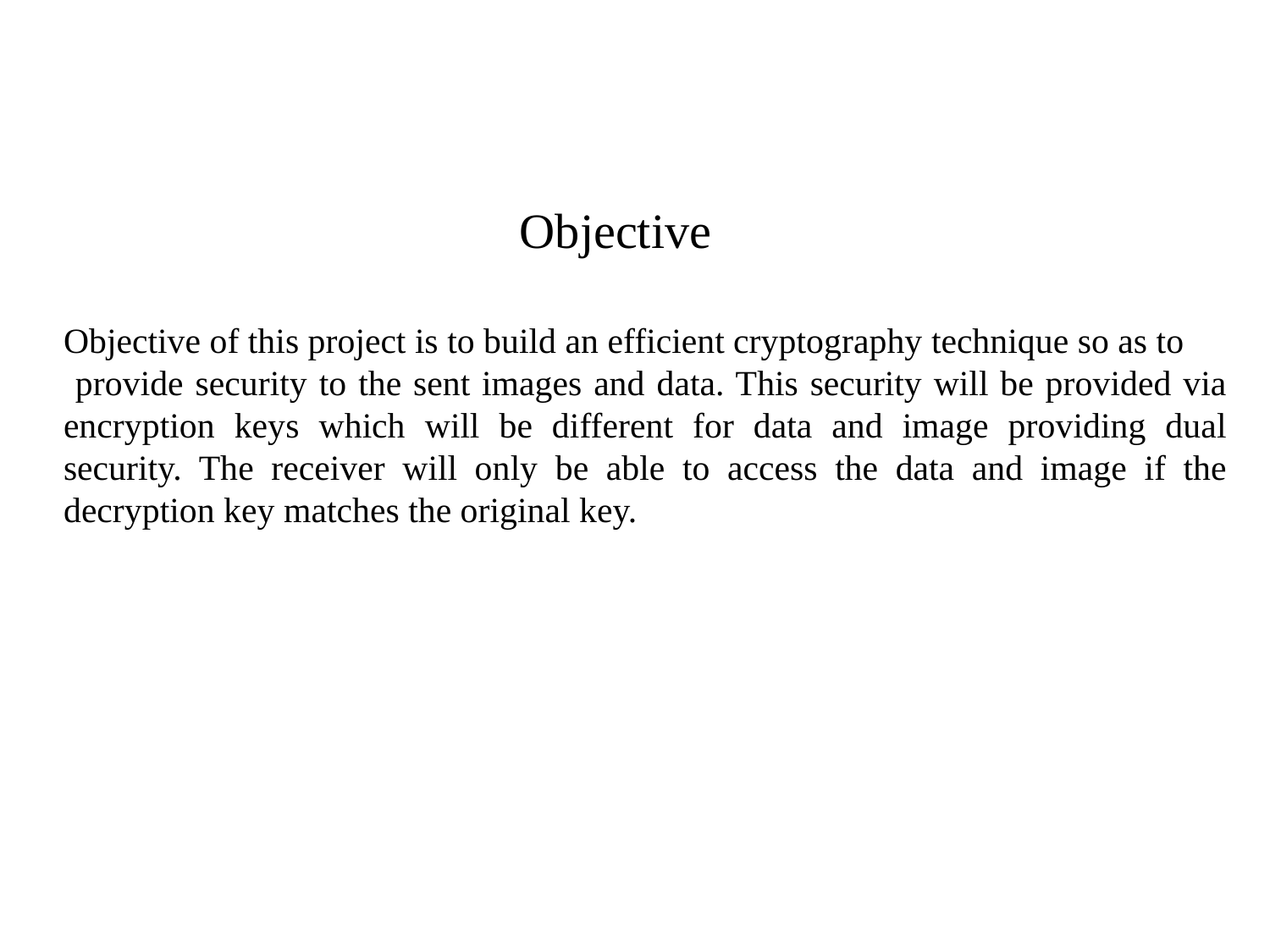

Objective

Objective of this project is to build an efficient cryptography technique so as to
 provide security to the sent images and data. This security will be provided via encryption keys which will be different for data and image providing dual security. The receiver will only be able to access the data and image if the decryption key matches the original key.